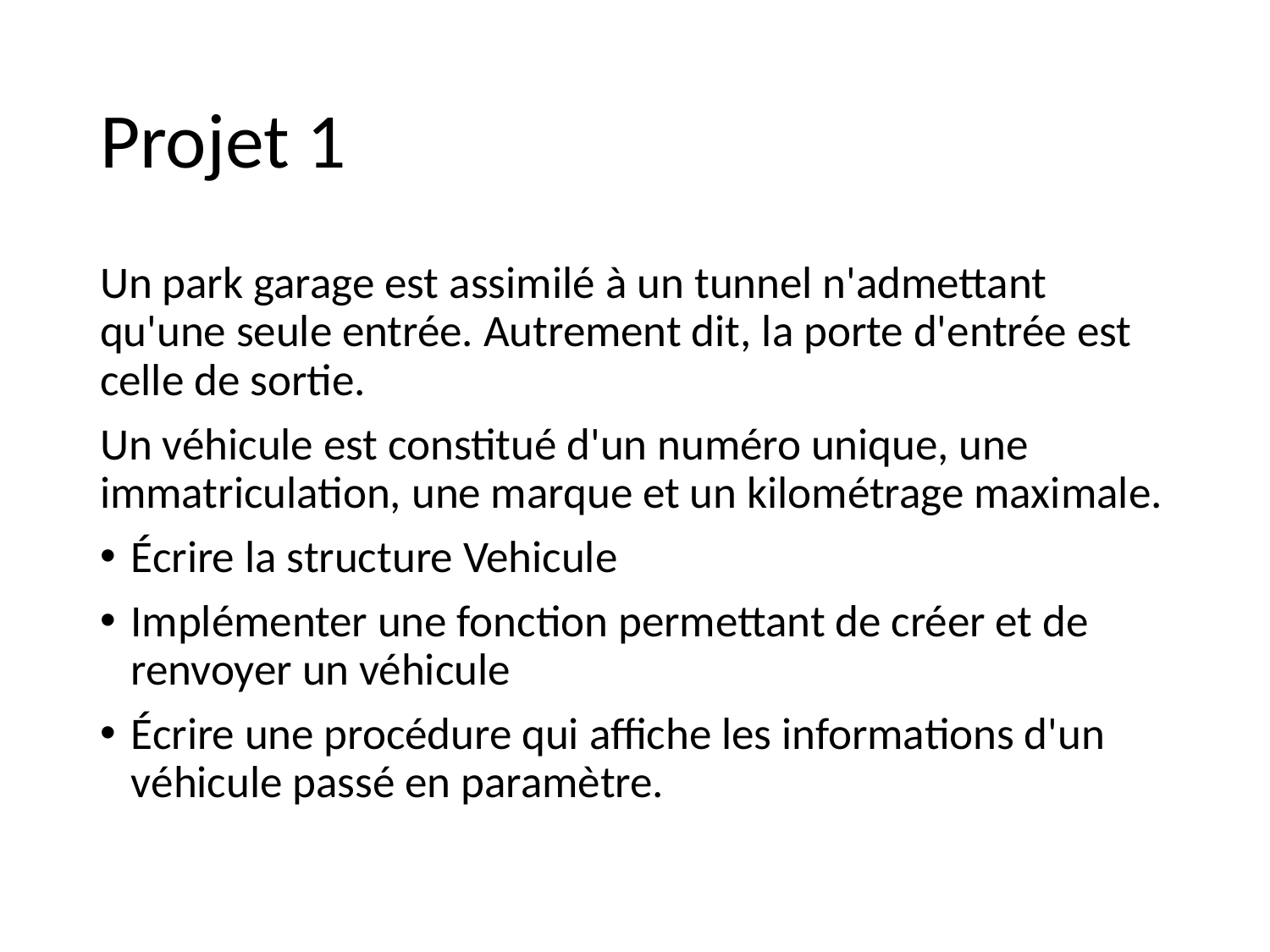

# Projet 1
Un park garage est assimilé à un tunnel n'admettant qu'une seule entrée. Autrement dit, la porte d'entrée est celle de sortie.
Un véhicule est constitué d'un numéro unique, une immatriculation, une marque et un kilométrage maximale.
Écrire la structure Vehicule
Implémenter une fonction permettant de créer et de renvoyer un véhicule
Écrire une procédure qui affiche les informations d'un véhicule passé en paramètre.